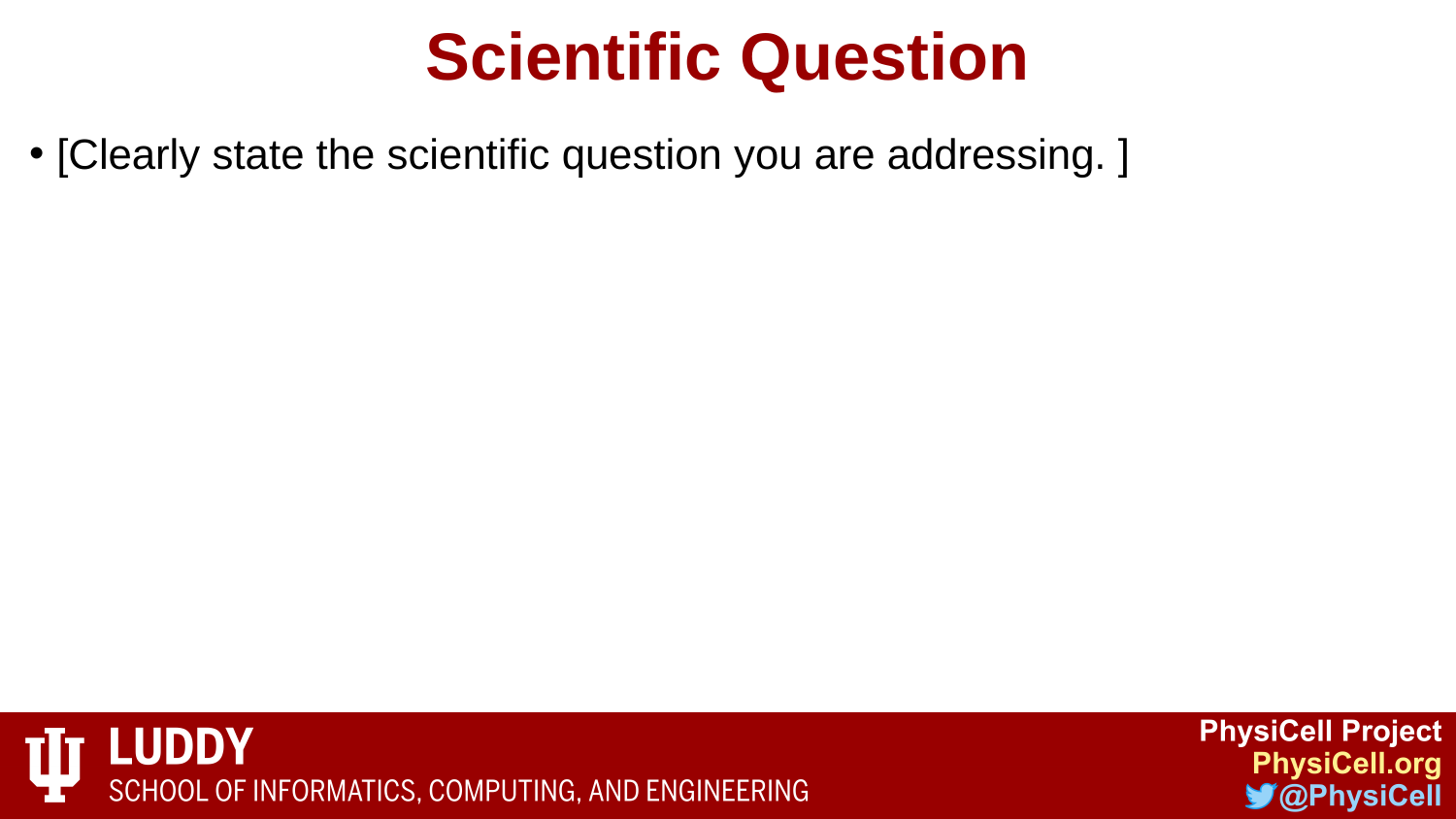

# Scientific Question
[Clearly state the scientific question you are addressing. ]